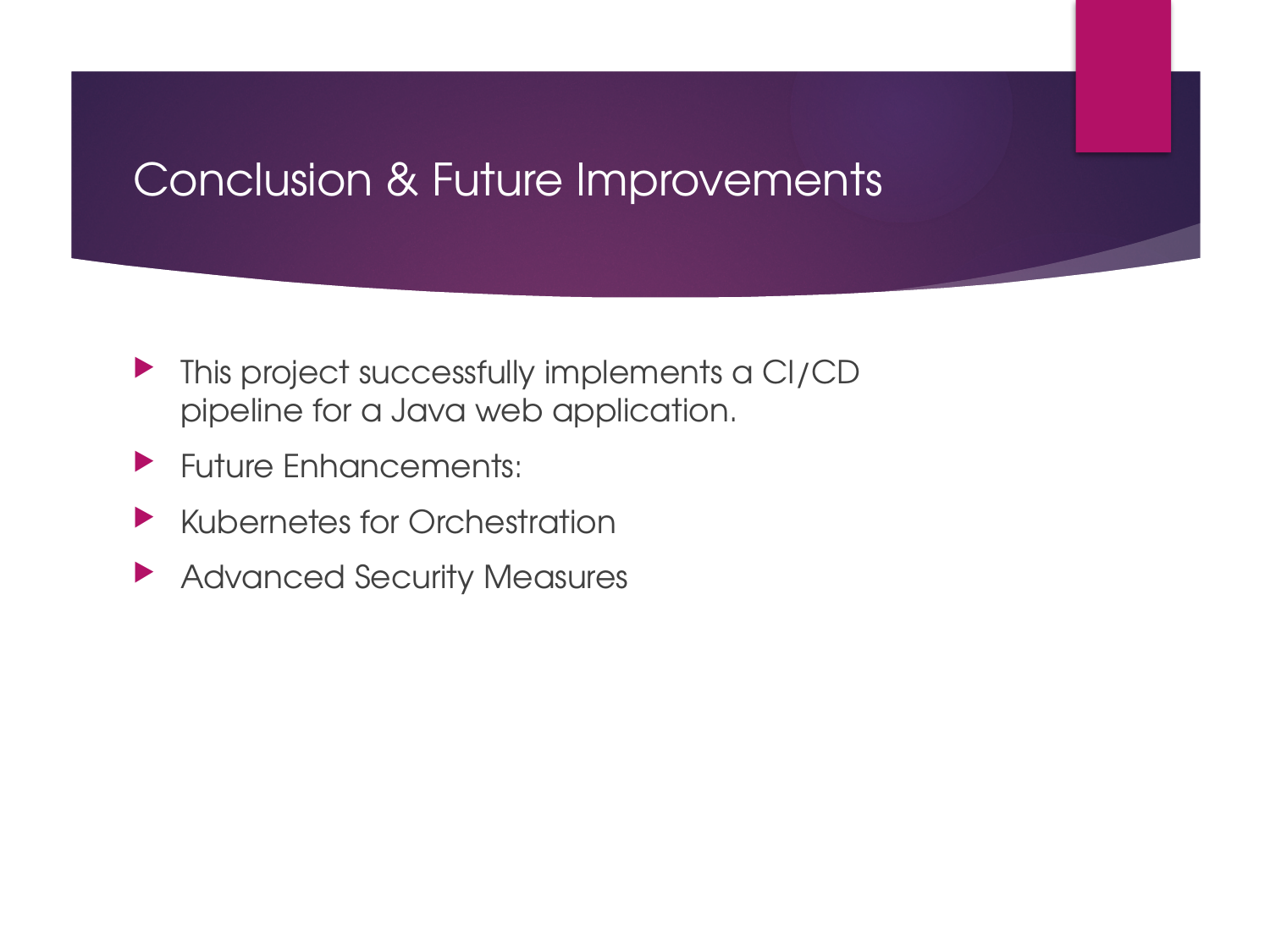

# Conclusion & Future Improvements
This project successfully implements a CI/CD pipeline for a Java web application.
Future Enhancements:
Kubernetes for Orchestration
Advanced Security Measures